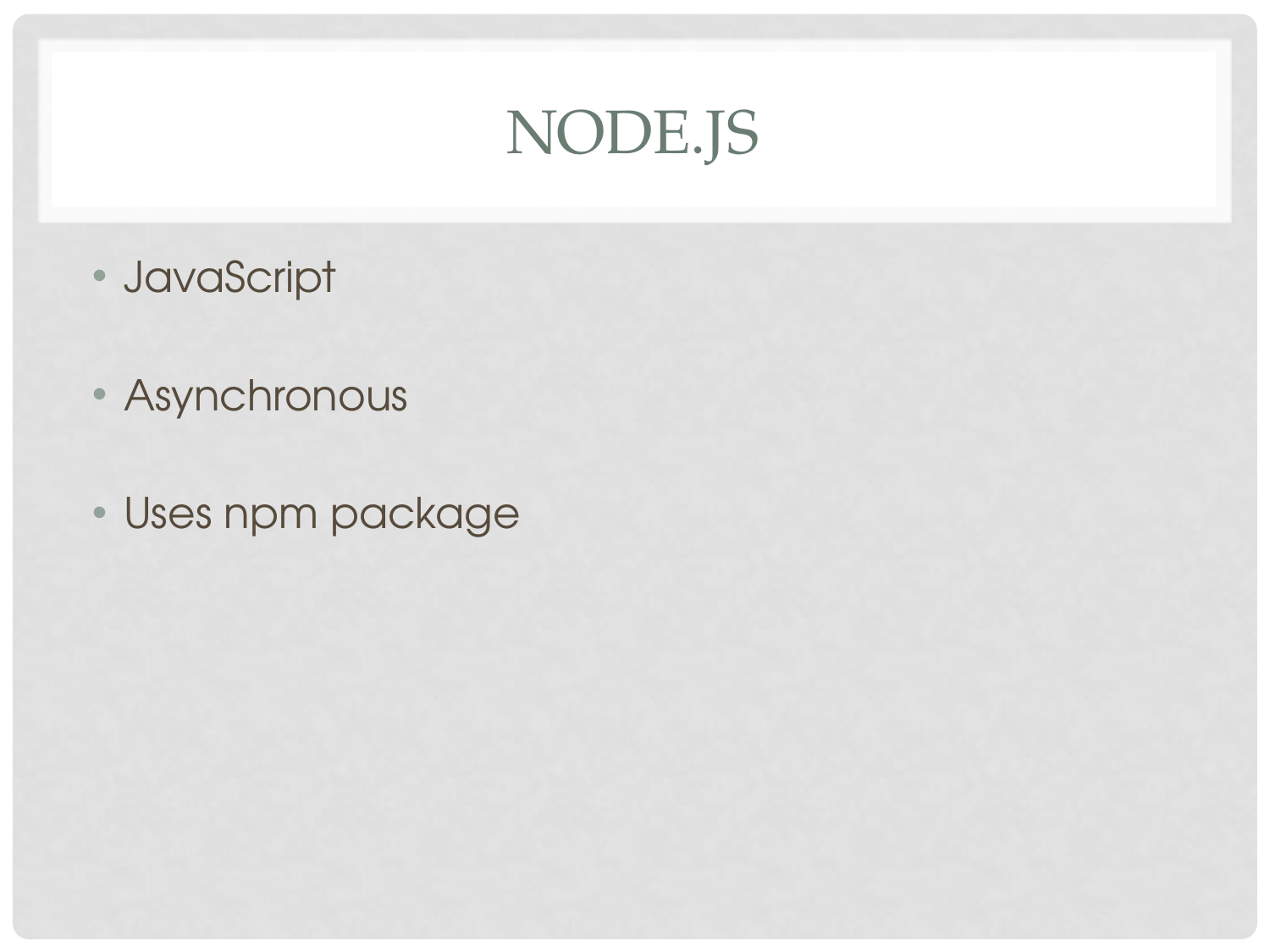

# Node.js
JavaScript

Asynchronous

Uses npm package